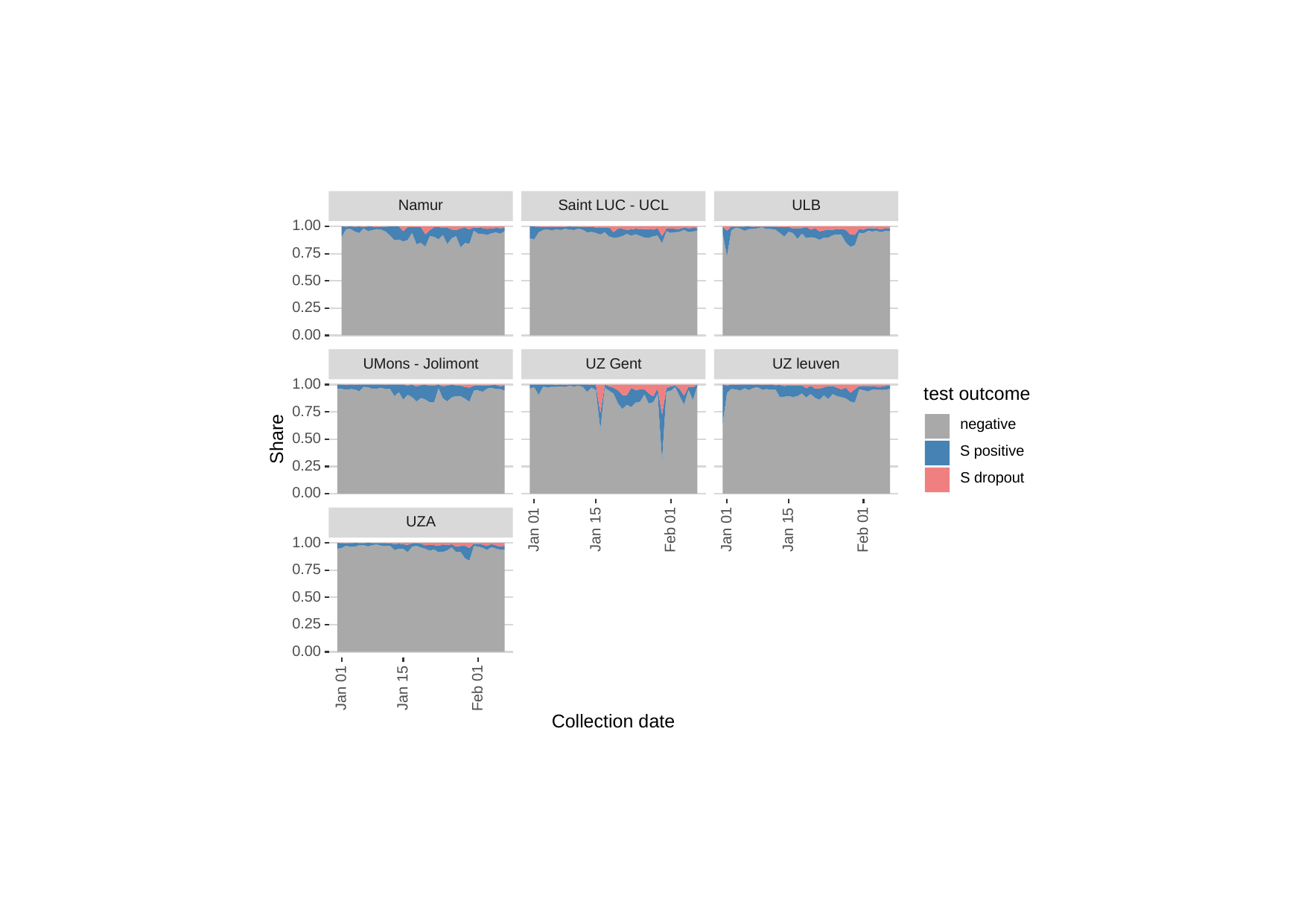

Saint LUC - UCL
ULB
Namur
1.00

0.75

0.50

0.25

0.00

UZ Gent
UMons - Jolimont
UZ leuven

1.00

test outcome
0.75

negative
Share
0.50

S positive
0.25

S dropout
0.00

UZA
Jan 01
Jan 15
Feb 01
Jan 01
Jan 15
Feb 01
1.00

0.75

0.50

0.25

0.00

Jan 01
Jan 15
Feb 01
Collection date